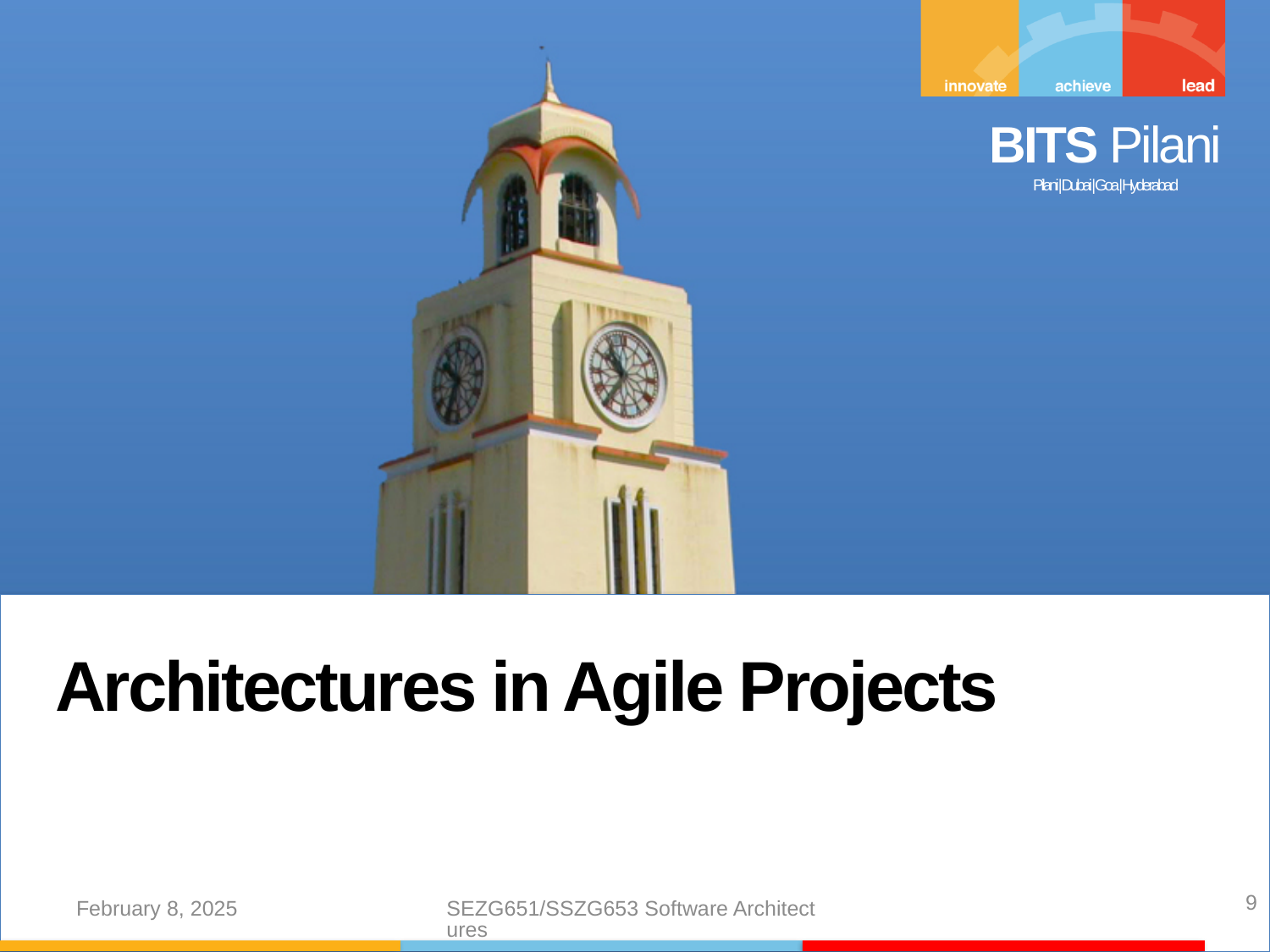

Architectures in Agile Projects
9
February 8, 2025
SEZG651/SSZG653 Software Architectures